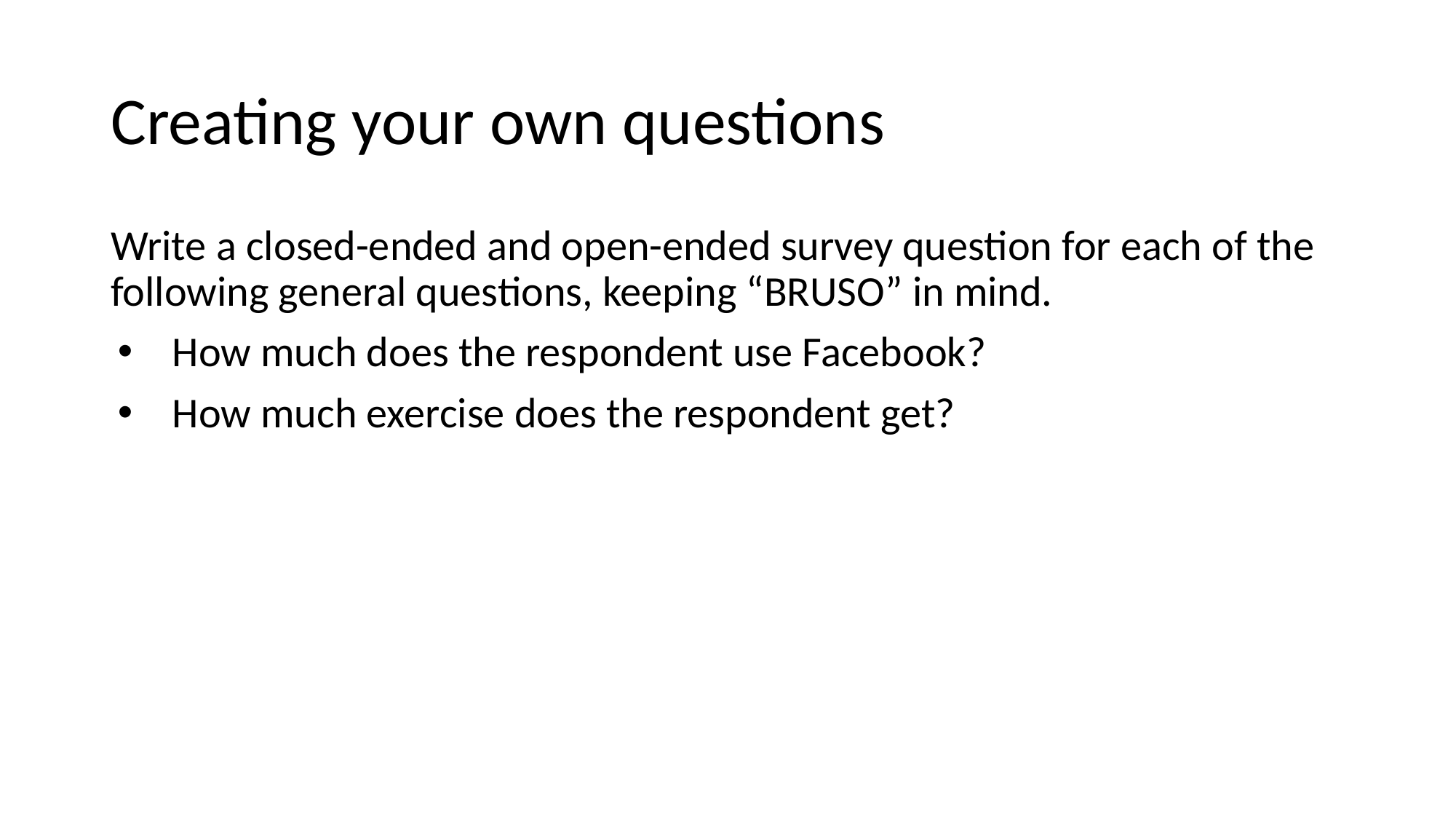

# Creating your own questions
Write a closed-ended and open-ended survey question for each of the following general questions, keeping “BRUSO” in mind.
How much does the respondent use Facebook?
How much exercise does the respondent get?